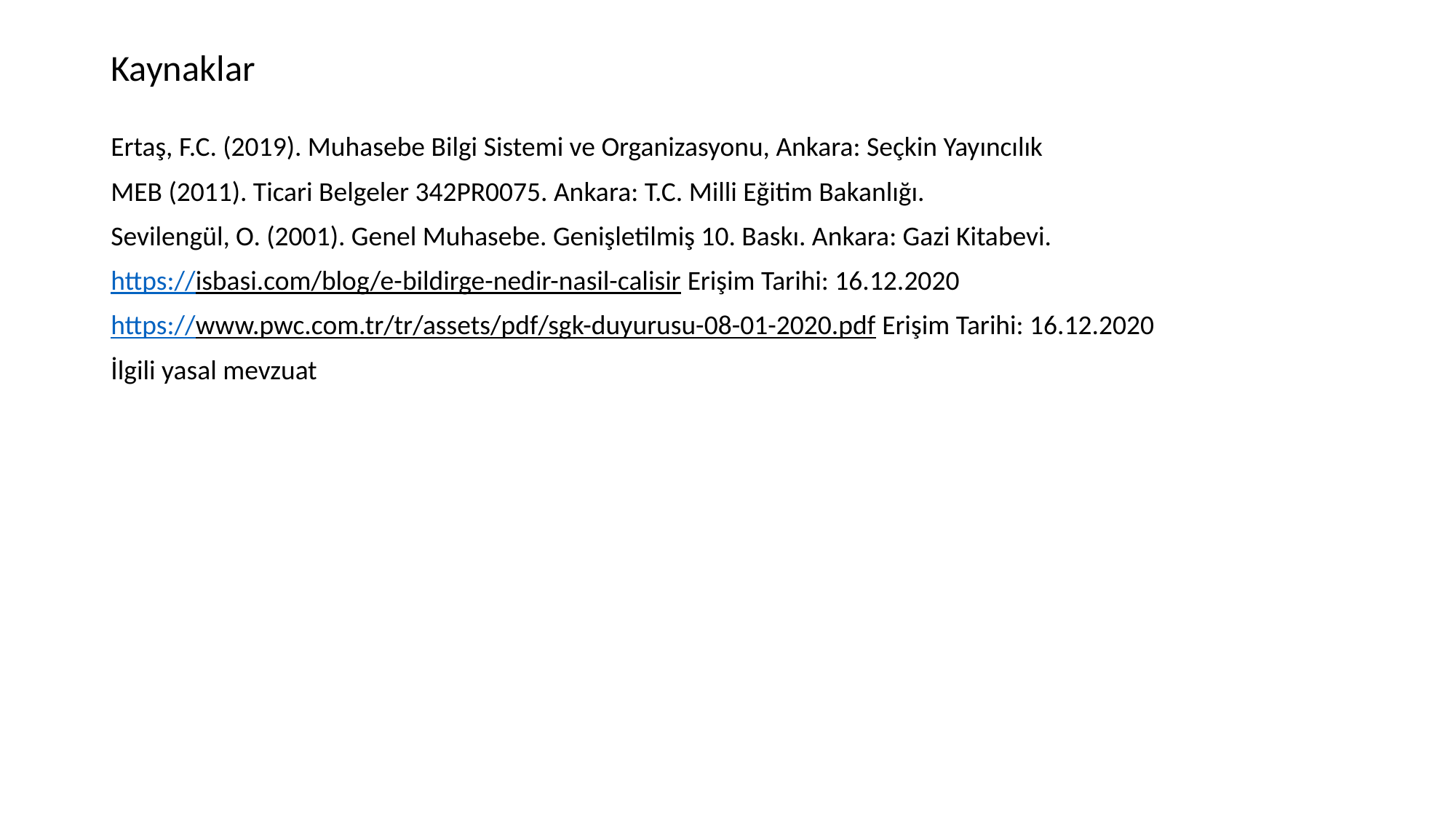

# Kaynaklar
Ertaş, F.C. (2019). Muhasebe Bilgi Sistemi ve Organizasyonu, Ankara: Seçkin Yayıncılık
MEB (2011). Ticari Belgeler 342PR0075. Ankara: T.C. Milli Eğitim Bakanlığı.
Sevilengül, O. (2001). Genel Muhasebe. Genişletilmiş 10. Baskı. Ankara: Gazi Kitabevi.
https://isbasi.com/blog/e-bildirge-nedir-nasil-calisir Erişim Tarihi: 16.12.2020
https://www.pwc.com.tr/tr/assets/pdf/sgk-duyurusu-08-01-2020.pdf Erişim Tarihi: 16.12.2020
İlgili yasal mevzuat